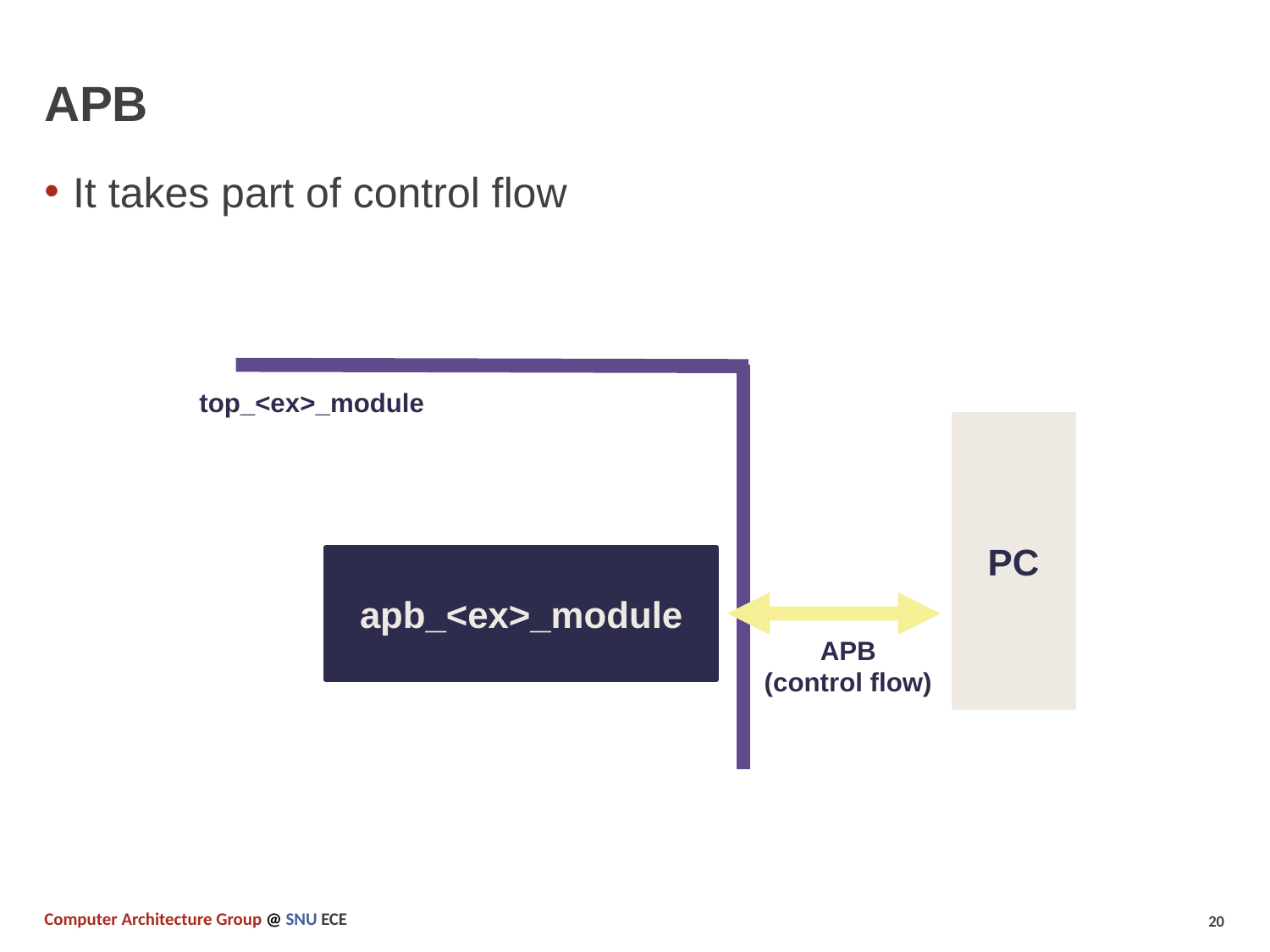

# APB
It takes part of control flow

top_<ex>_module
PC
apb_<ex>_module
APB
(control flow)